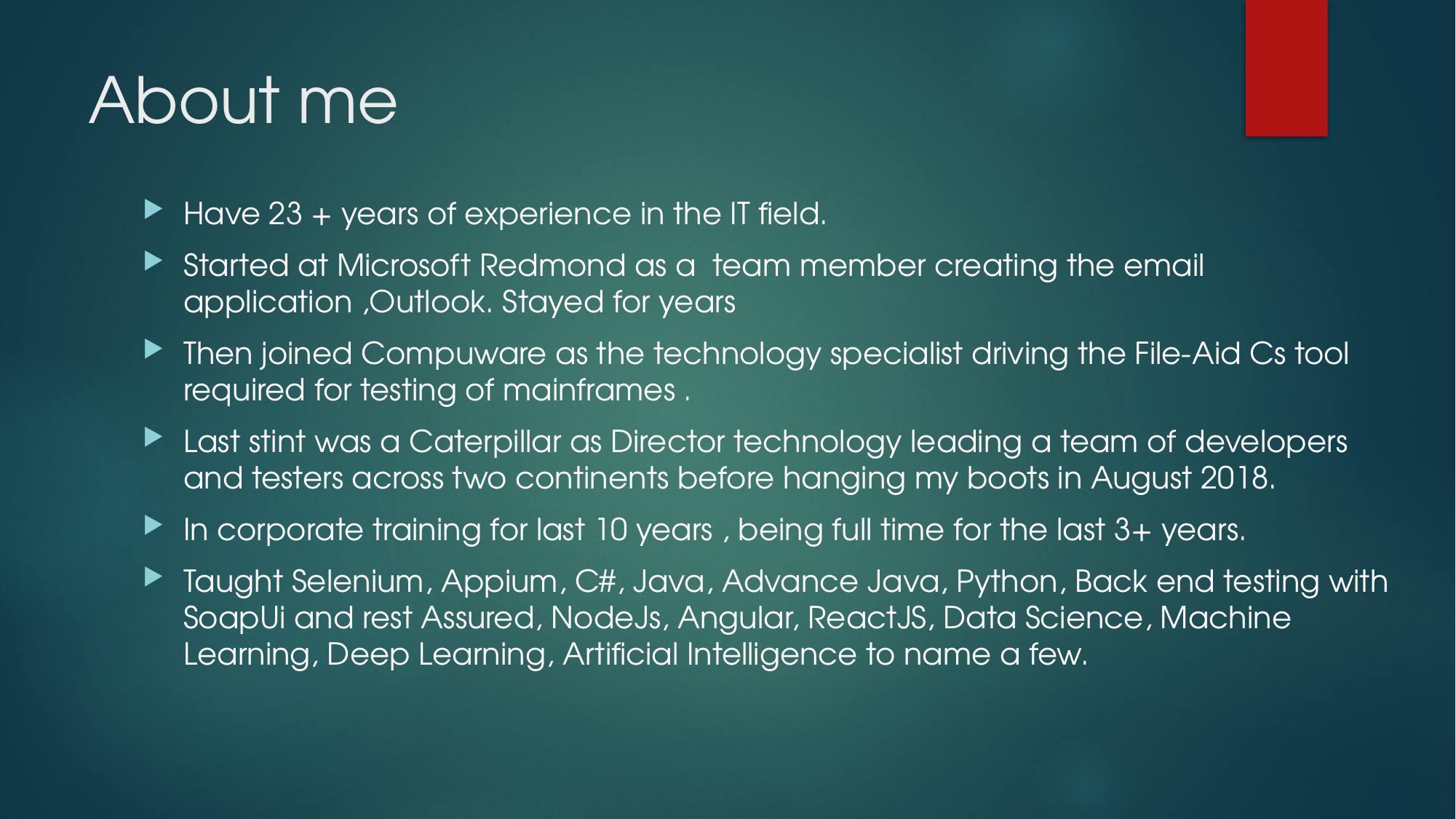

# About me
Have 23 + years of experience in the IT field.
Started at Microsoft Redmond as a  team member creating the email application ,Outlook. Stayed for years
Then joined Compuware as the technology specialist driving the File-Aid Cs tool required for testing of mainframes .
Last stint was a Caterpillar as Director technology leading a team of developers and testers across two continents before hanging my boots in August 2018.
In corporate training for last 10 years , being full time for the last 3+ years.
Taught Selenium, Appium, C#, Java, Advance Java, Python, Back end testing with SoapUi and rest Assured, NodeJs, Angular, ReactJS, Data Science, Machine Learning, Deep Learning, Artificial Intelligence to name a few.